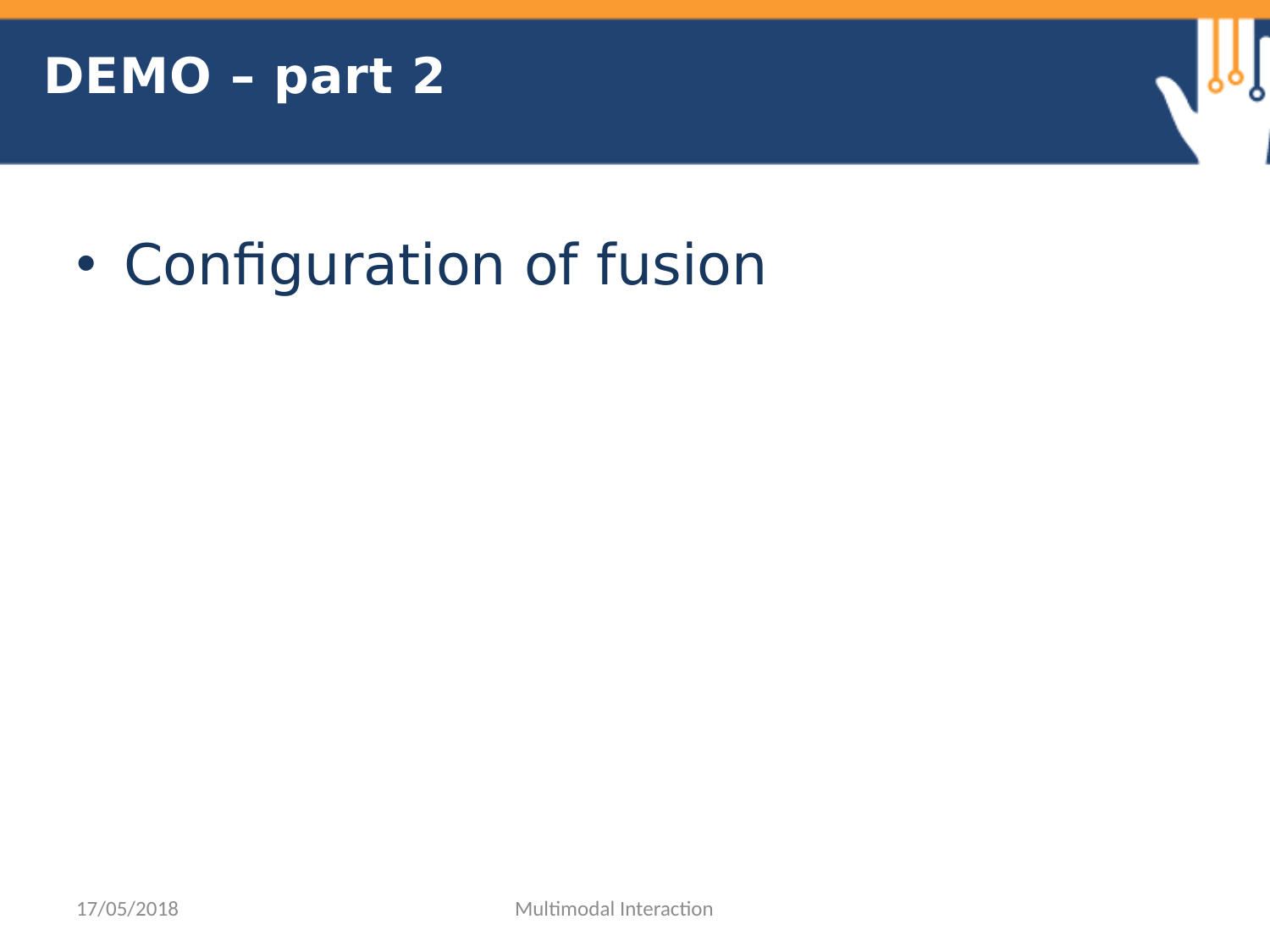

# DEMO – part 2
Configuration of fusion
17/05/2018
Multimodal Interaction